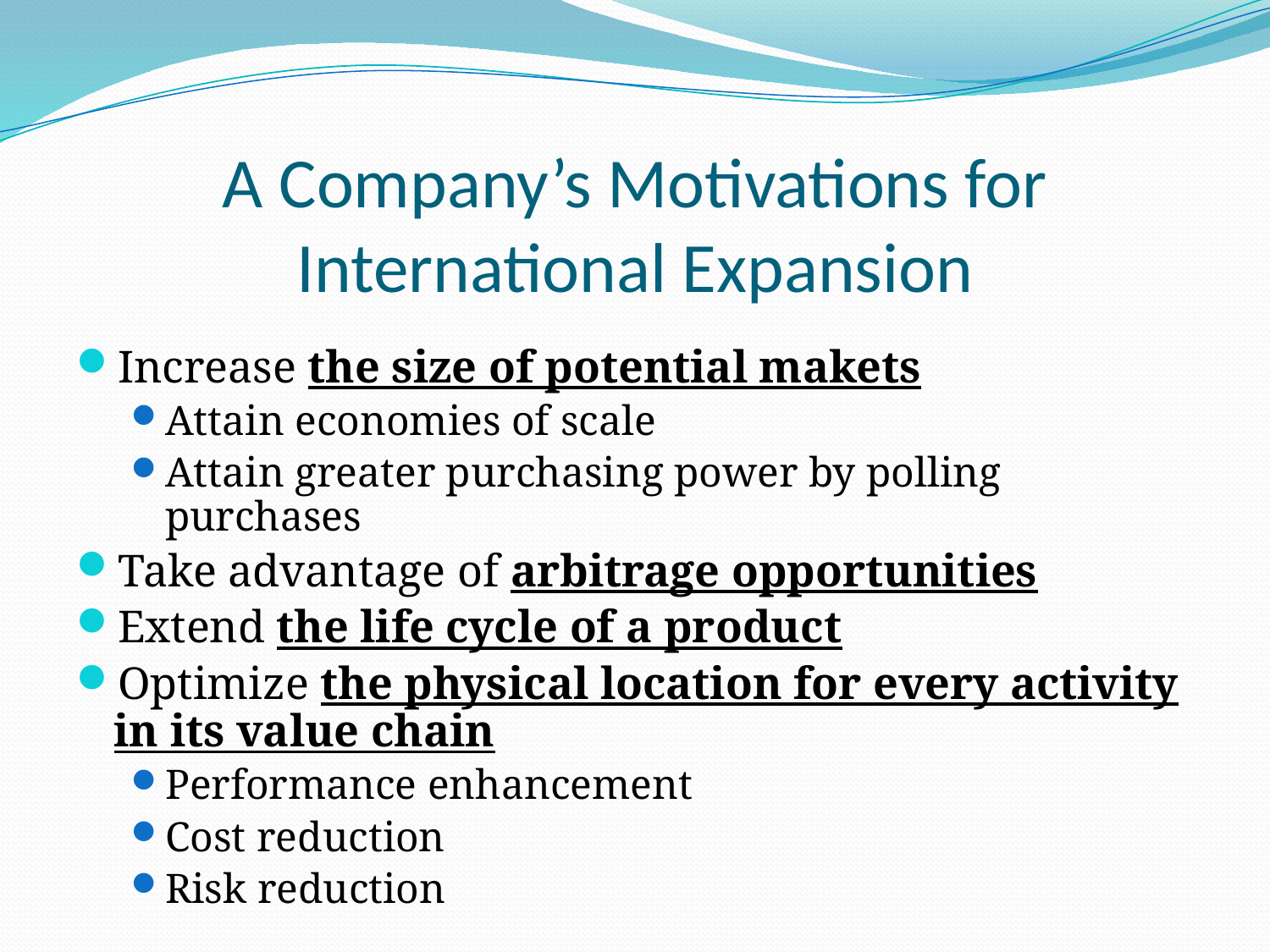

# A Company’s Motivations for International Expansion
Increase the size of potential makets
Attain economies of scale
Attain greater purchasing power by polling purchases
Take advantage of arbitrage opportunities
Extend the life cycle of a product
Optimize the physical location for every activity in its value chain
Performance enhancement
Cost reduction
Risk reduction